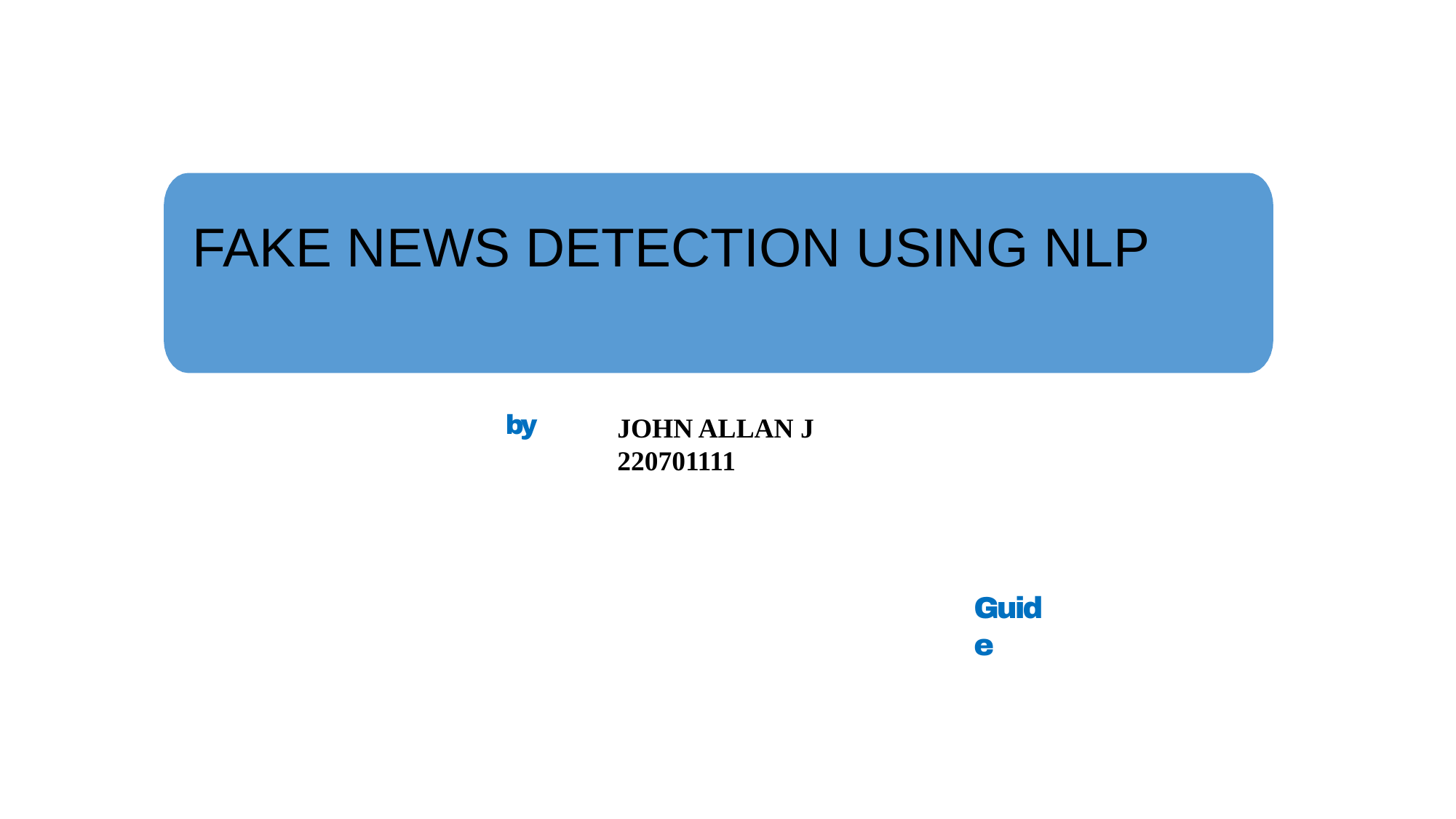

FAKE NEWS DETECTION USING NLP
JOHN ALLAN J
220701111
by
Guide